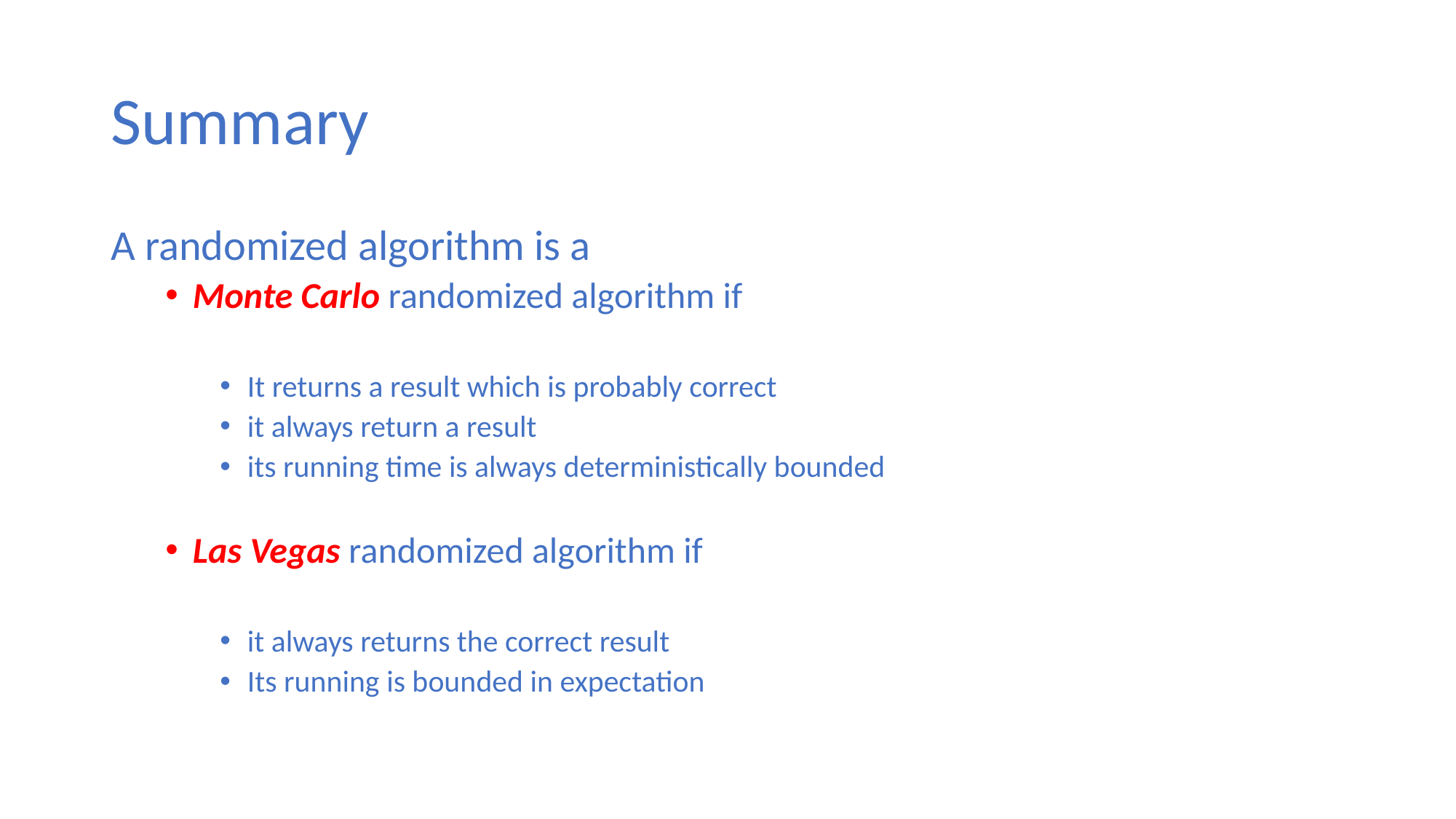

# Summary
A randomized algorithm is a
Monte Carlo randomized algorithm if

It returns a result which is probably correct
it always return a result
its running time is always deterministically bounded

Las Vegas randomized algorithm if

it always returns the correct result
Its running is bounded in expectation